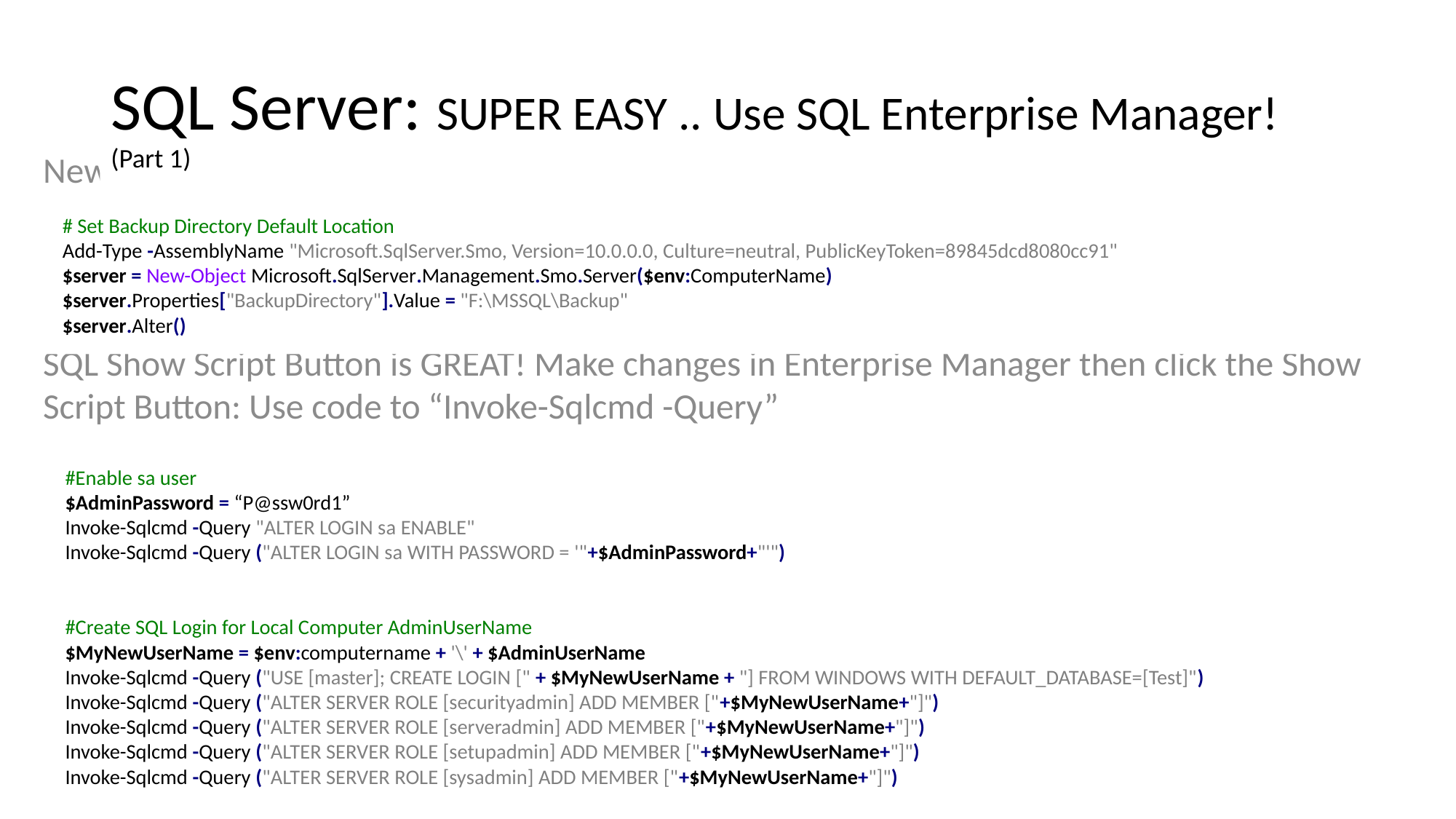

# SQL Server: SUPER EASY .. Use SQL Enterprise Manager!   (Part 1)
New-Object Microsoft.SqlServer.Management.Smo.Server($env:ComputerName)

SQL Show Script Button is GREAT! Make changes in Enterprise Manager then click the Show Script Button: Use code to “Invoke-Sqlcmd -Query”

# Set Backup Directory Default Location
Add-Type -AssemblyName "Microsoft.SqlServer.Smo, Version=10.0.0.0, Culture=neutral, PublicKeyToken=89845dcd8080cc91"
$server = New-Object Microsoft.SqlServer.Management.Smo.Server($env:ComputerName)
$server.Properties["BackupDirectory"].Value = "F:\MSSQL\Backup"
$server.Alter()
#Enable sa user
$AdminPassword = “P@ssw0rd1”
Invoke-Sqlcmd -Query "ALTER LOGIN sa ENABLE"
Invoke-Sqlcmd -Query ("ALTER LOGIN sa WITH PASSWORD = '"+$AdminPassword+"'")
#Create SQL Login for Local Computer AdminUserName
$MyNewUserName = $env:computername + '\' + $AdminUserName
Invoke-Sqlcmd -Query ("USE [master]; CREATE LOGIN [" + $MyNewUserName + "] FROM WINDOWS WITH DEFAULT_DATABASE=[Test]")
Invoke-Sqlcmd -Query ("ALTER SERVER ROLE [securityadmin] ADD MEMBER ["+$MyNewUserName+"]")
Invoke-Sqlcmd -Query ("ALTER SERVER ROLE [serveradmin] ADD MEMBER ["+$MyNewUserName+"]")
Invoke-Sqlcmd -Query ("ALTER SERVER ROLE [setupadmin] ADD MEMBER ["+$MyNewUserName+"]")
Invoke-Sqlcmd -Query ("ALTER SERVER ROLE [sysadmin] ADD MEMBER ["+$MyNewUserName+"]")